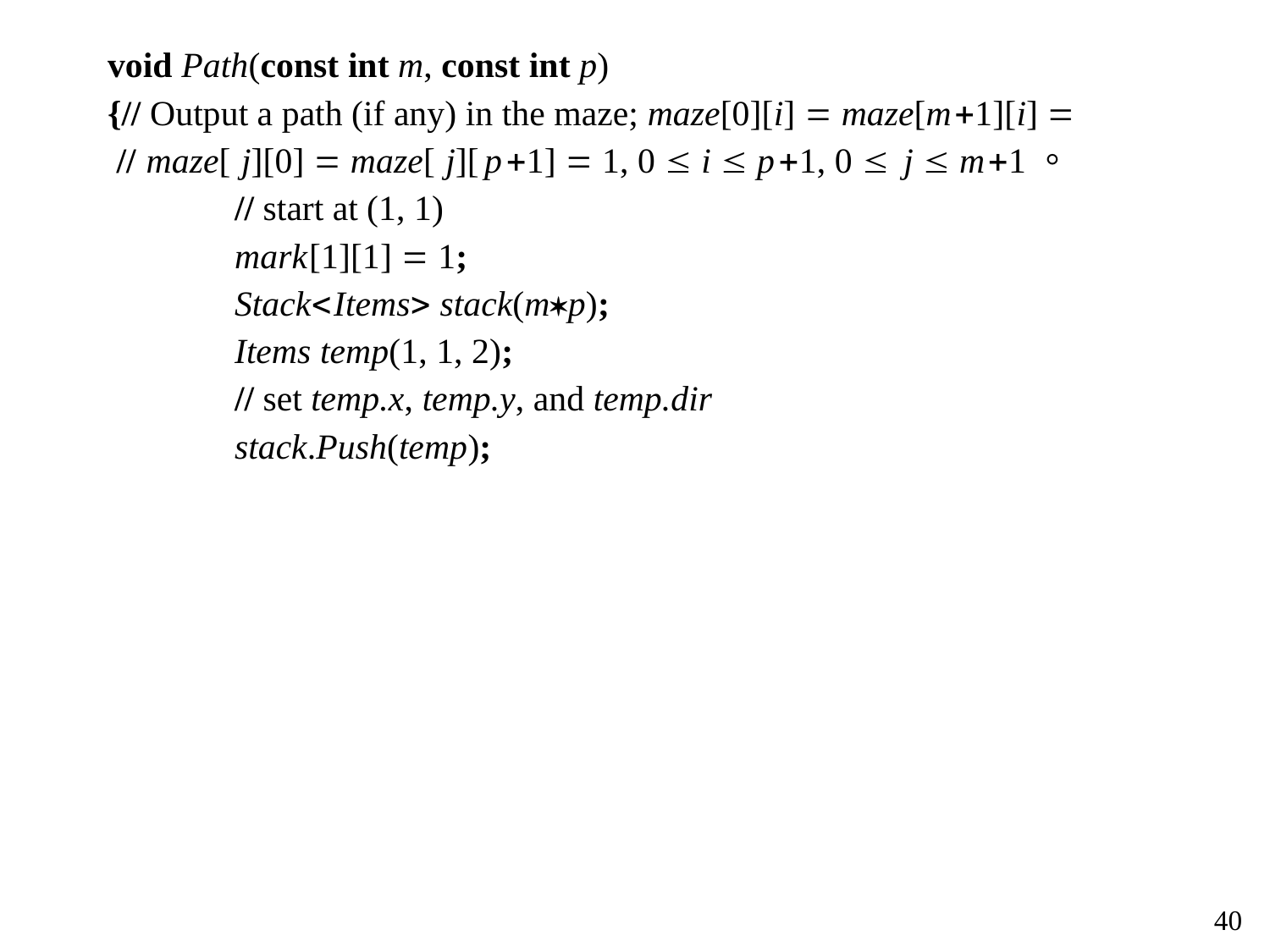

void Path(const int m, const int p)
{// Output a path (if any) in the maze; maze[0][i] = maze[m+1][i] =
 //  maze[j][0] = maze[j][p+1] = 1, 0 ≤ i ≤ p+1, 0 ≤ j ≤ m+1。
	// start at (1, 1)
	mark[1][1] = 1;
	Stack<Items> stack(m∗p);
	Items temp(1, 1, 2);
	// set temp.x, temp.y, and temp.dir
	stack.Push(temp);
40